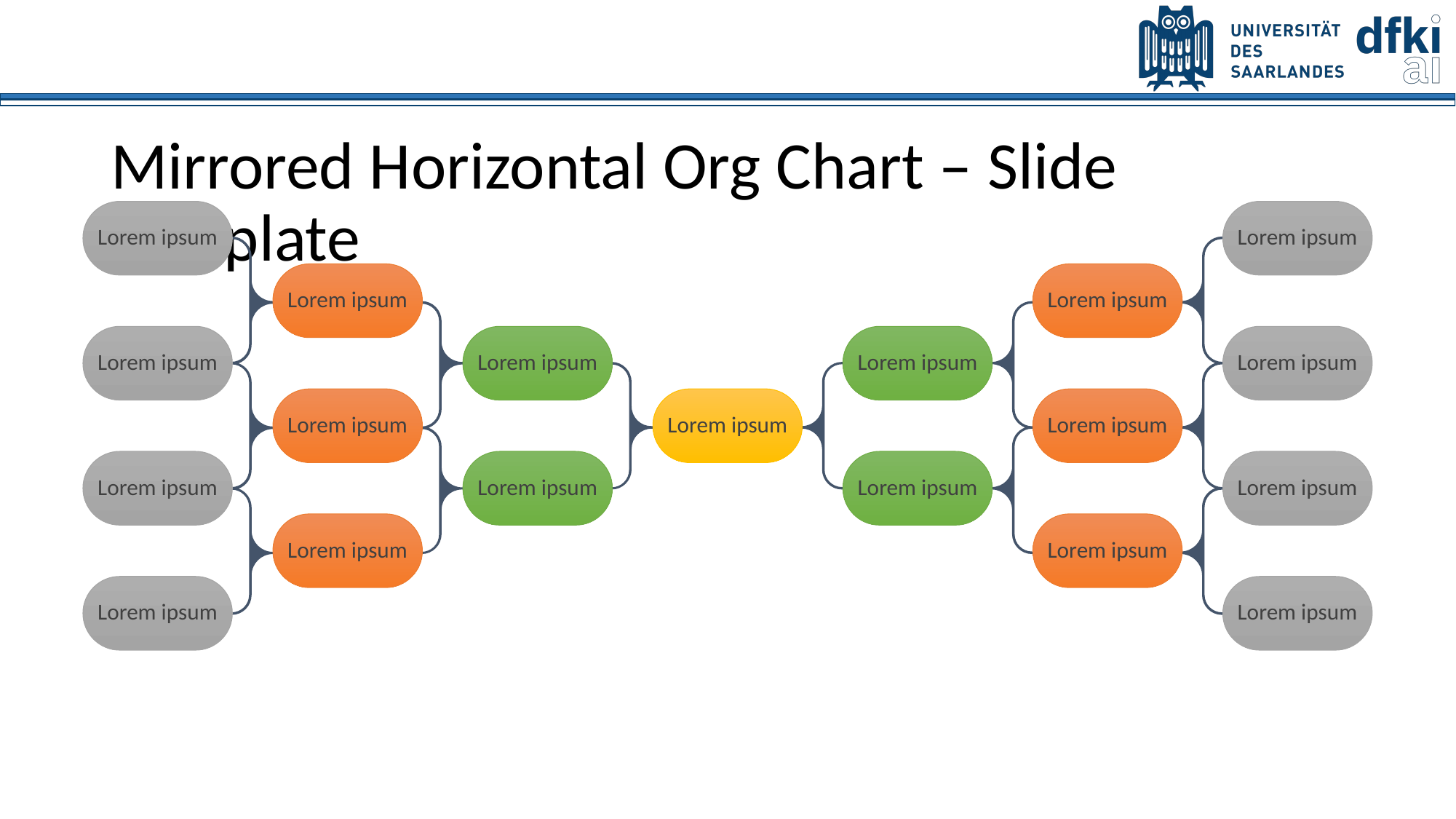

# Mirrored Horizontal Org Chart – Slide Template
Lorem ipsum
Lorem ipsum

Lorem ipsum
Lorem ipsum
Lorem ipsum
Lorem ipsum
Lorem ipsum
Lorem ipsum
Lorem ipsum
Lorem ipsum
Lorem ipsum
Lorem ipsum
Lorem ipsum
Lorem ipsum
Lorem ipsum
Lorem ipsum
Lorem ipsum
Lorem ipsum
Lorem ipsum